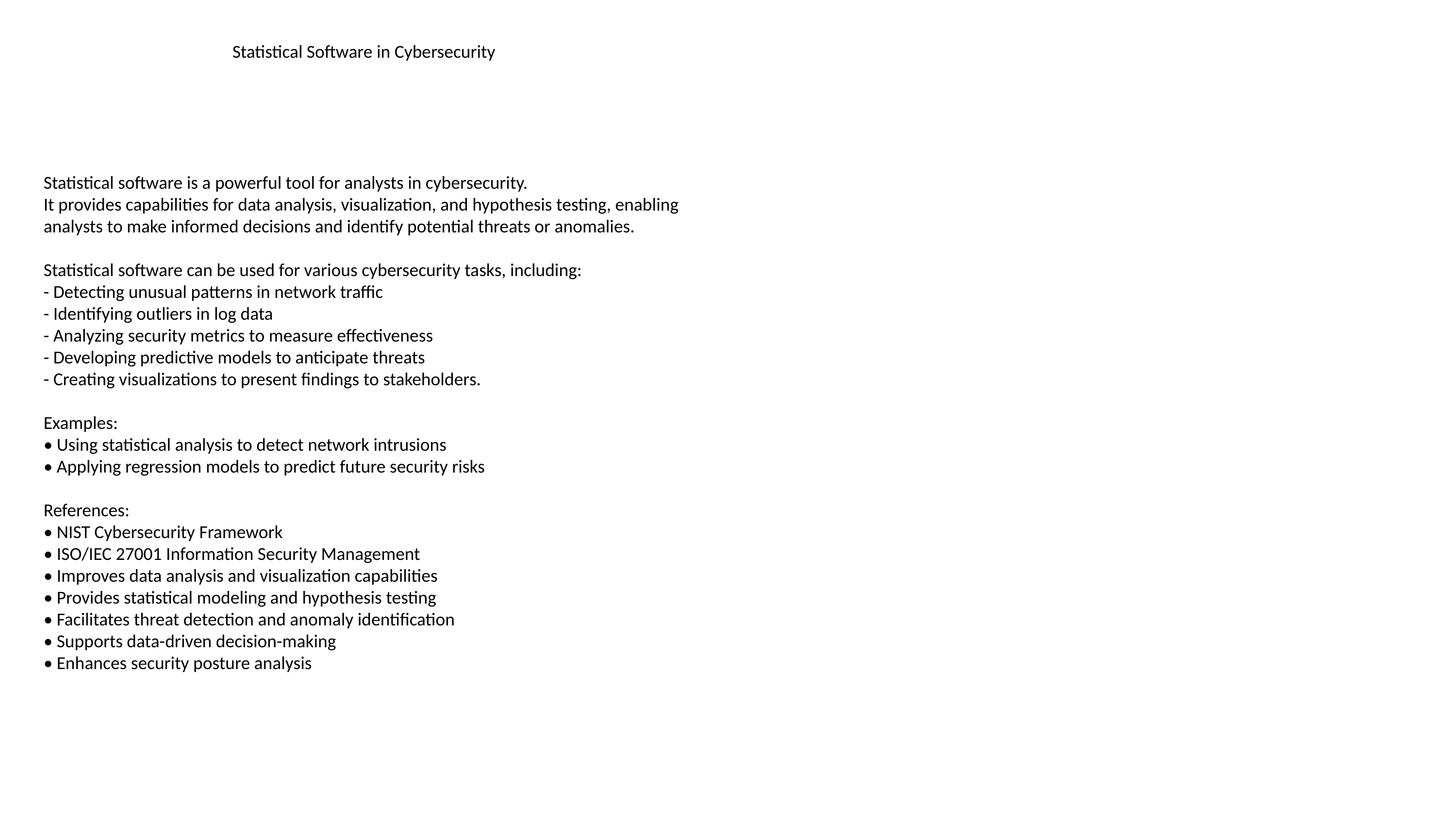

#
Statistical Software in Cybersecurity

Statistical software is a powerful tool for analysts in cybersecurity.
It provides capabilities for data analysis, visualization, and hypothesis testing, enabling analysts to make informed decisions and identify potential threats or anomalies.
Statistical software can be used for various cybersecurity tasks, including:
- Detecting unusual patterns in network traffic
- Identifying outliers in log data
- Analyzing security metrics to measure effectiveness
- Developing predictive models to anticipate threats
- Creating visualizations to present findings to stakeholders.
Examples:
• Using statistical analysis to detect network intrusions
• Applying regression models to predict future security risks
References:
• NIST Cybersecurity Framework
• ISO/IEC 27001 Information Security Management
• Improves data analysis and visualization capabilities
• Provides statistical modeling and hypothesis testing
• Facilitates threat detection and anomaly identification
• Supports data-driven decision-making
• Enhances security posture analysis